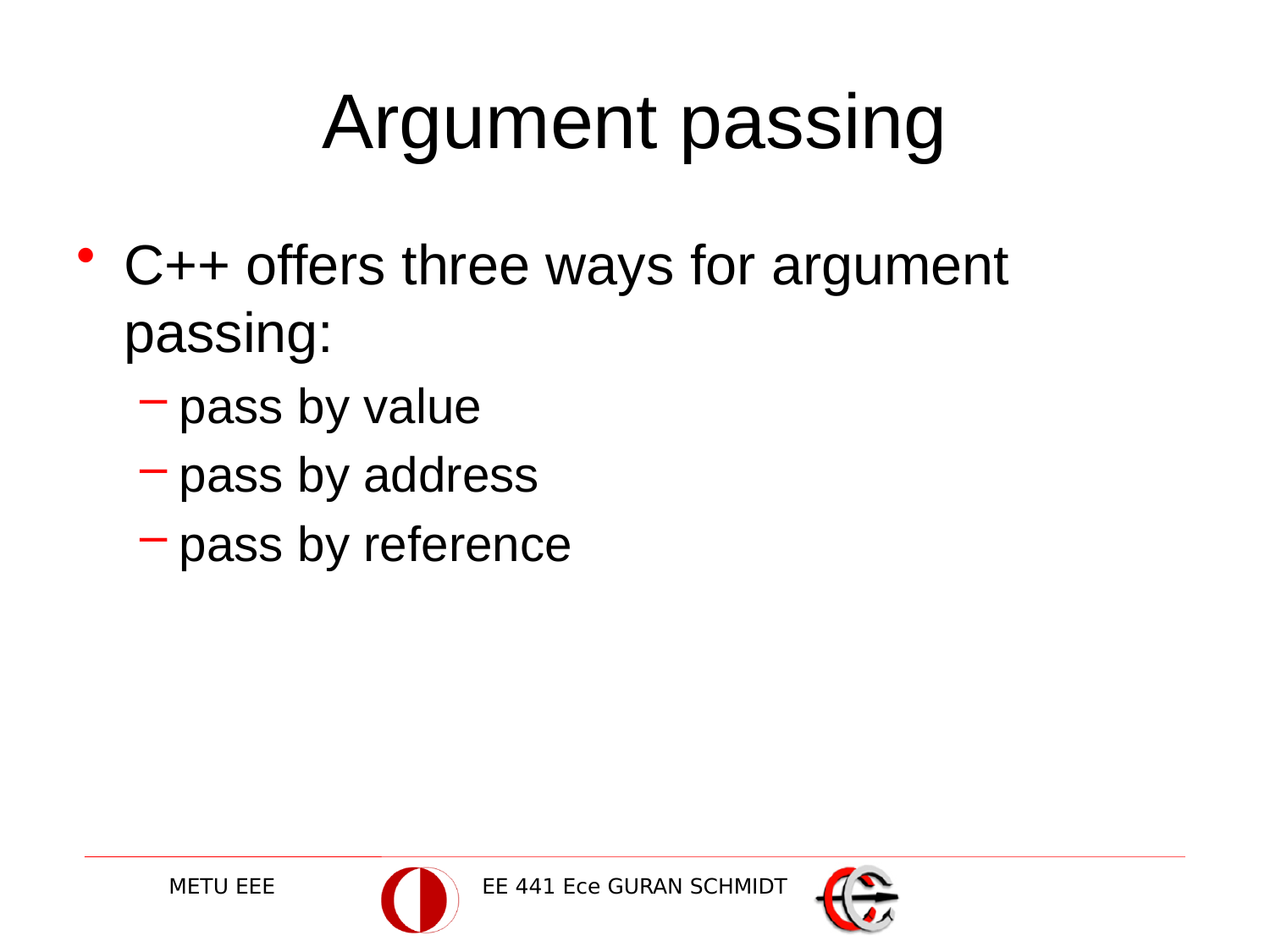

# Argument passing
C++ offers three ways for argument passing:
pass by value
pass by address
pass by reference
METU EEE
EE 441 Ece GURAN SCHMIDT